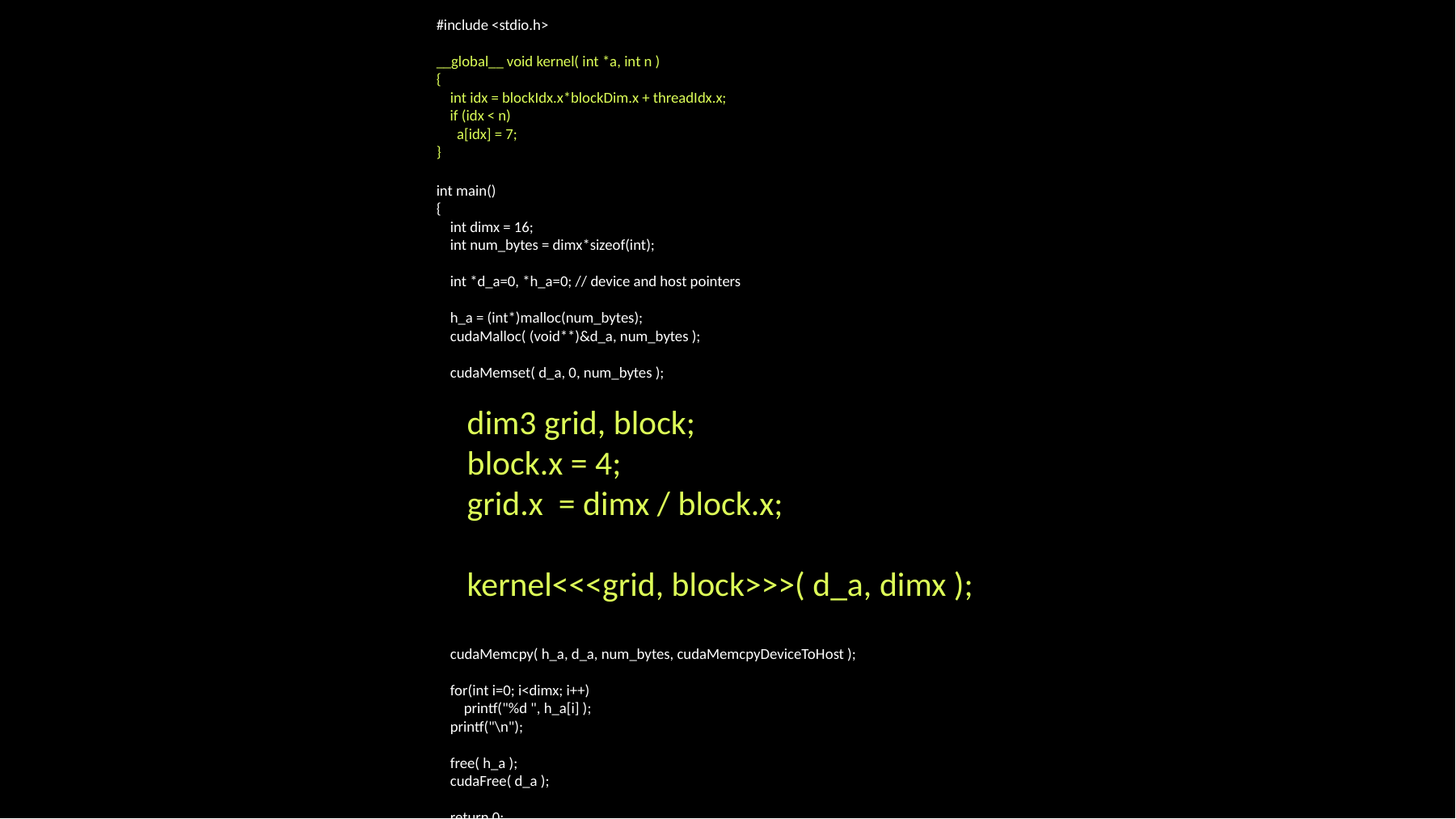

#include <stdio.h>

__global__ void kernel( int *a, int n )
{
    int idx = blockIdx.x*blockDim.x + threadIdx.x;
    if (idx < n)
      a[idx] = 7;
}

int main()
{
    int dimx = 16;
    int num_bytes = dimx*sizeof(int);

    int *d_a=0, *h_a=0; // device and host pointers

    h_a = (int*)malloc(num_bytes);
    cudaMalloc( (void**)&d_a, num_bytes );

    cudaMemset( d_a, 0, num_bytes );

    dim3 grid, block;
    block.x = 4;
    grid.x  = dimx / block.x;

    kernel<<<grid, block>>>( d_a, dimx );

    cudaMemcpy( h_a, d_a, num_bytes, cudaMemcpyDeviceToHost );

    for(int i=0; i<dimx; i++)
        printf("%d ", h_a[i] );
    printf("\n");

    free( h_a );
    cudaFree( d_a );

    return 0;
}